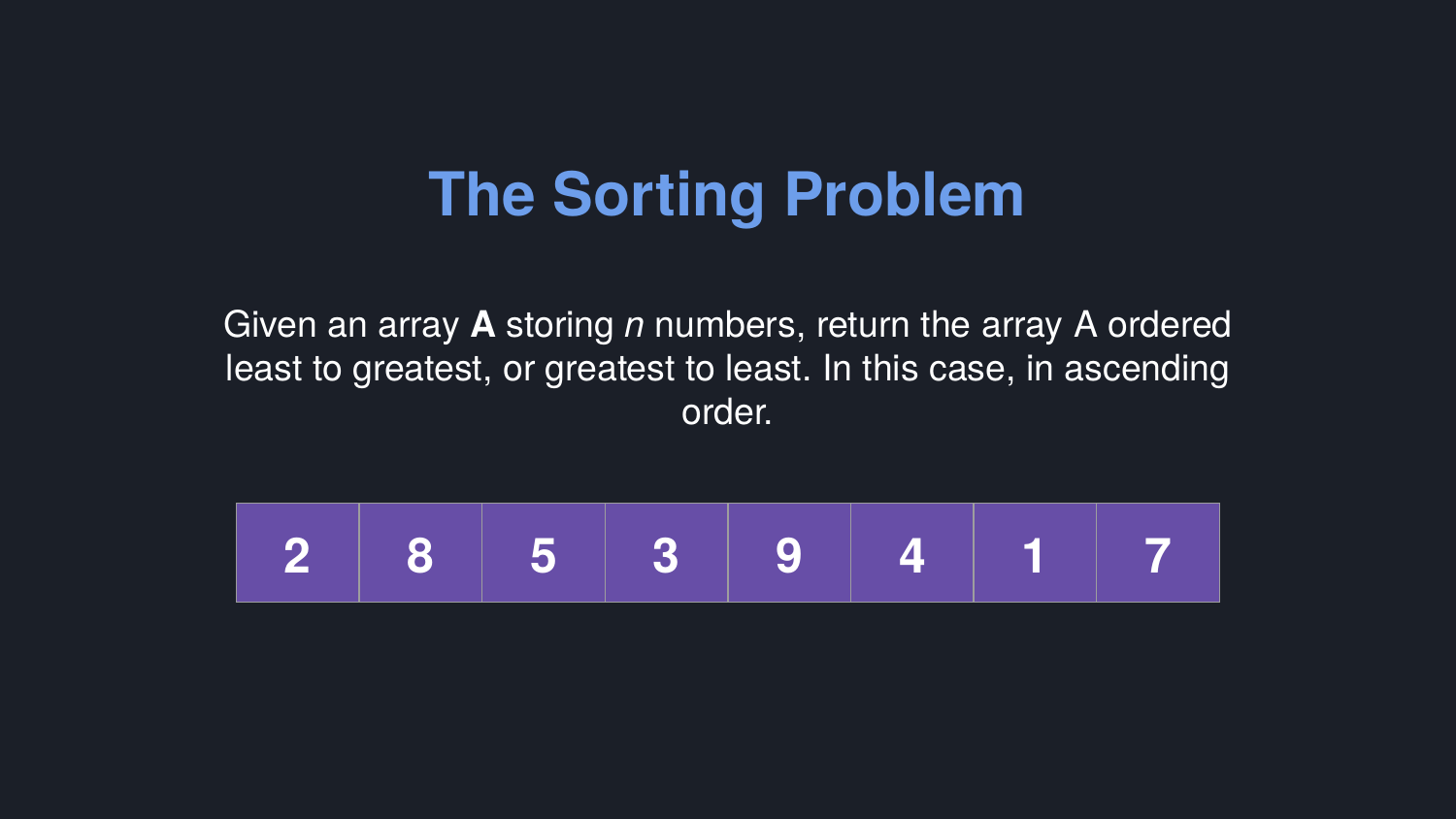

The Sorting Problem

Given an array A storing n numbers, return the array A ordered least to greatest, or greatest to least. In this case, in ascending order.

| 2 | 8 | 5 | 3 | 9 | 4 | 1 | 7 |
| --- | --- | --- | --- | --- | --- | --- | --- |